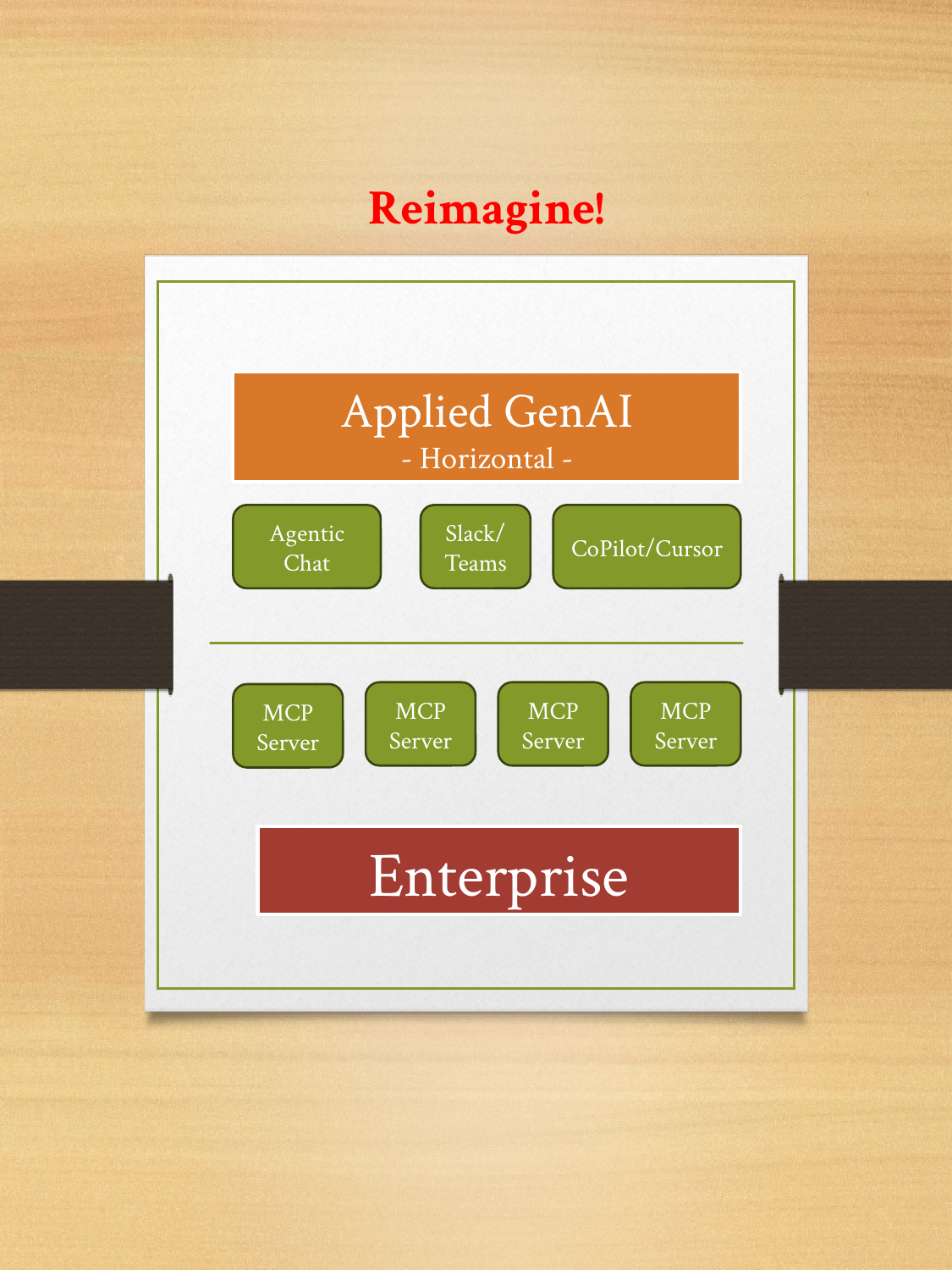

Reimagine!
Applied GenAI
- Horizontal -
Slack/Teams
CoPilot/Cursor
Agentic Chat
MCP Server
MCP Server
MCP Server
MCP Server
Enterprise